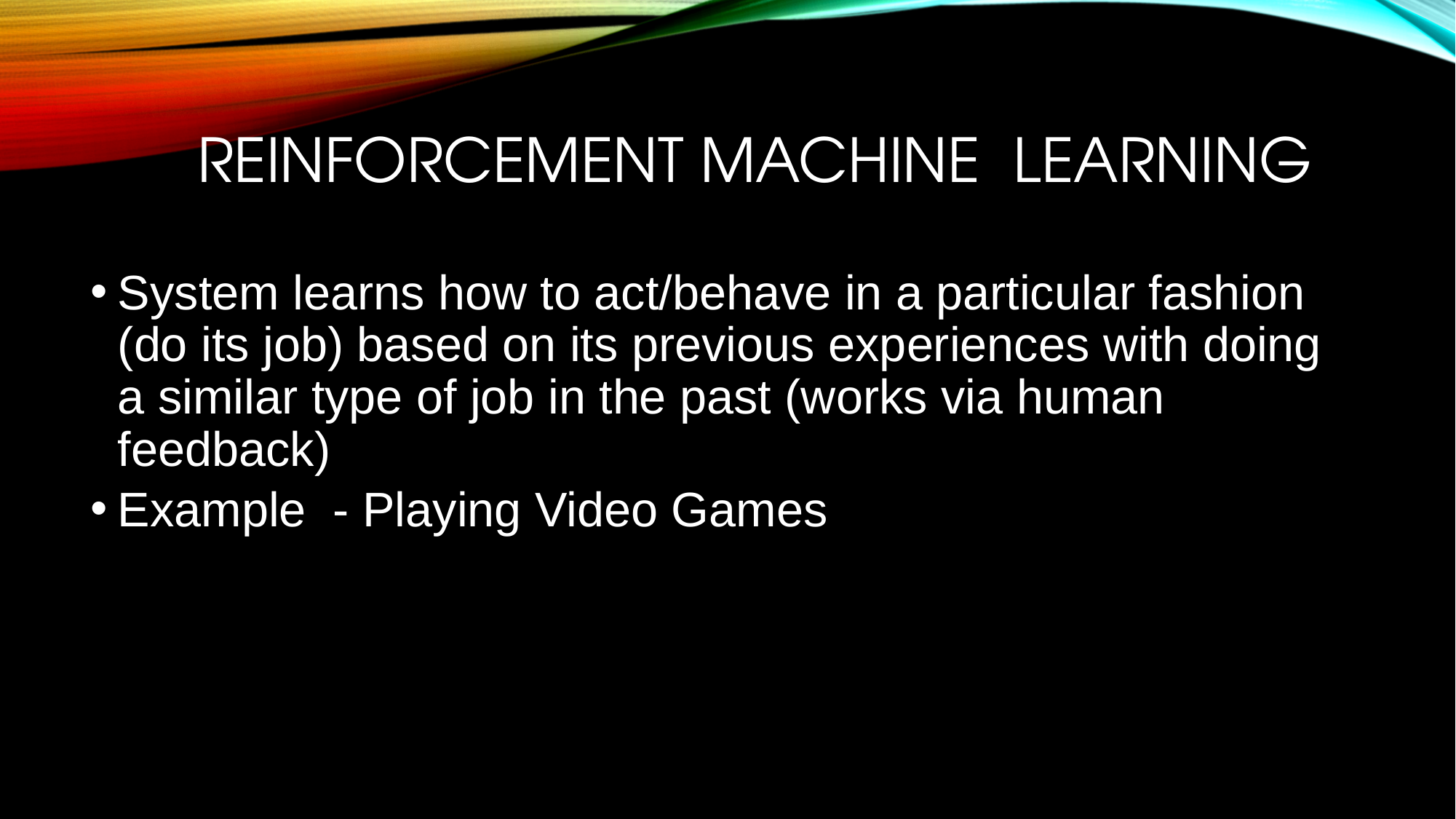

# REINFORCEMENT Machine  LEARNING
System learns how to act/behave in a particular fashion (do its job) based on its previous experiences with doing a similar type of job in the past (works via human feedback)
Example  - Playing Video Games